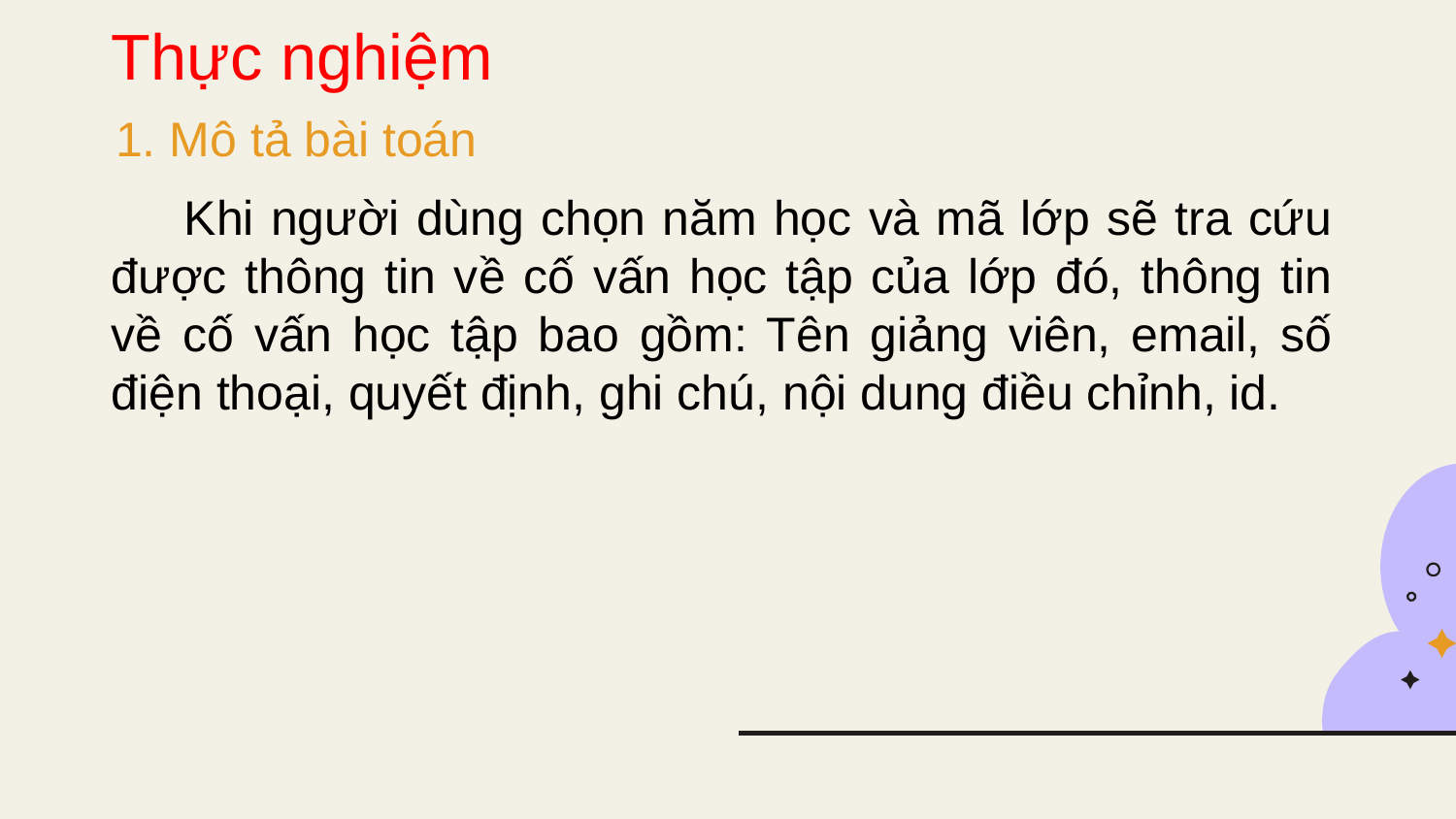

Thực nghiệm
1. Mô tả bài toán
Khi người dùng chọn năm học và mã lớp sẽ tra cứu được thông tin về cố vấn học tập của lớp đó, thông tin về cố vấn học tập bao gồm: Tên giảng viên, email, số điện thoại, quyết định, ghi chú, nội dung điều chỉnh, id.